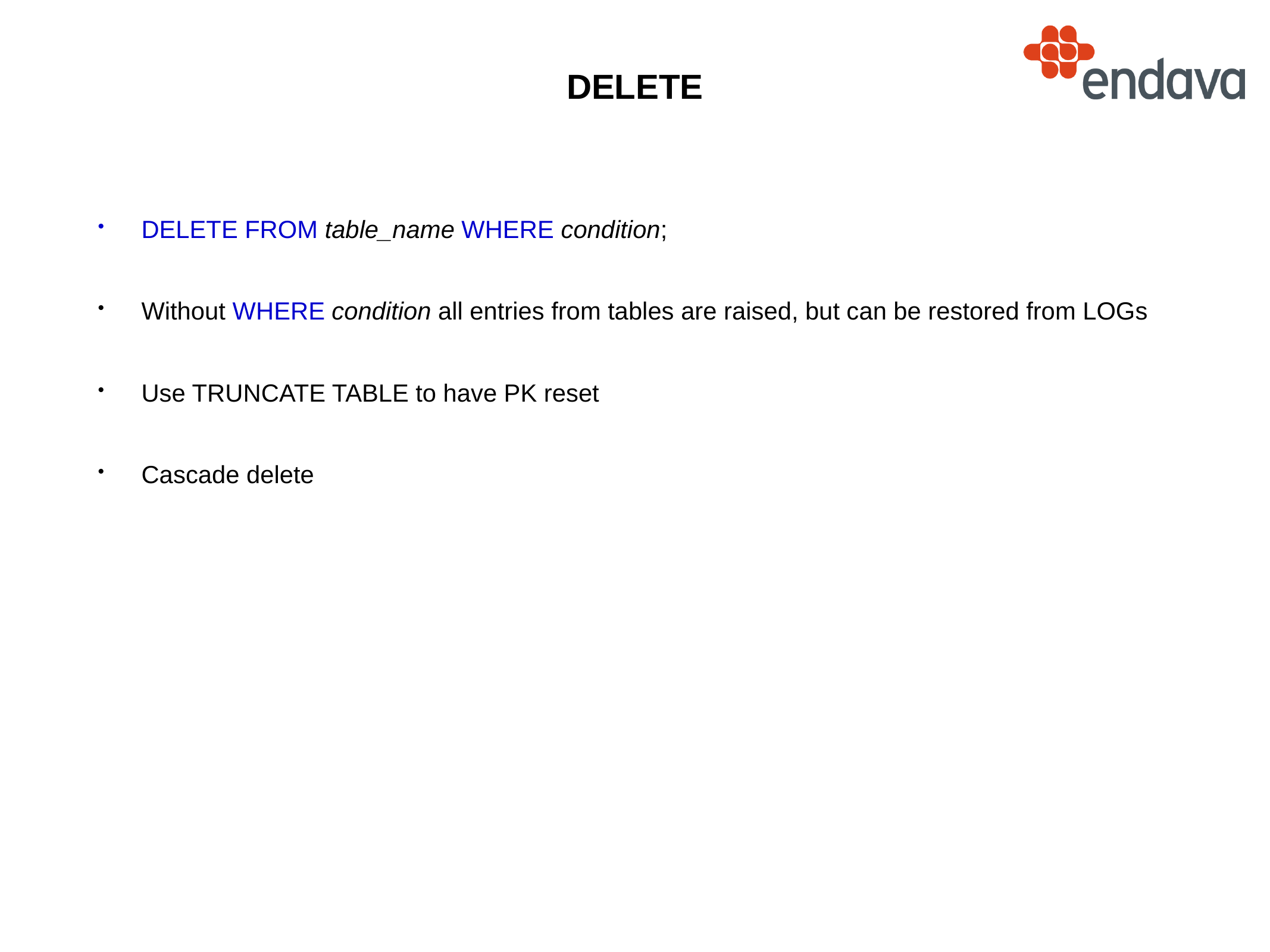

# DELETE

DELETE FROM table_name WHERE condition;
Without WHERE condition all entries from tables are raised, but can be restored from LOGs
Use TRUNCATE TABLE to have PK reset
Cascade delete